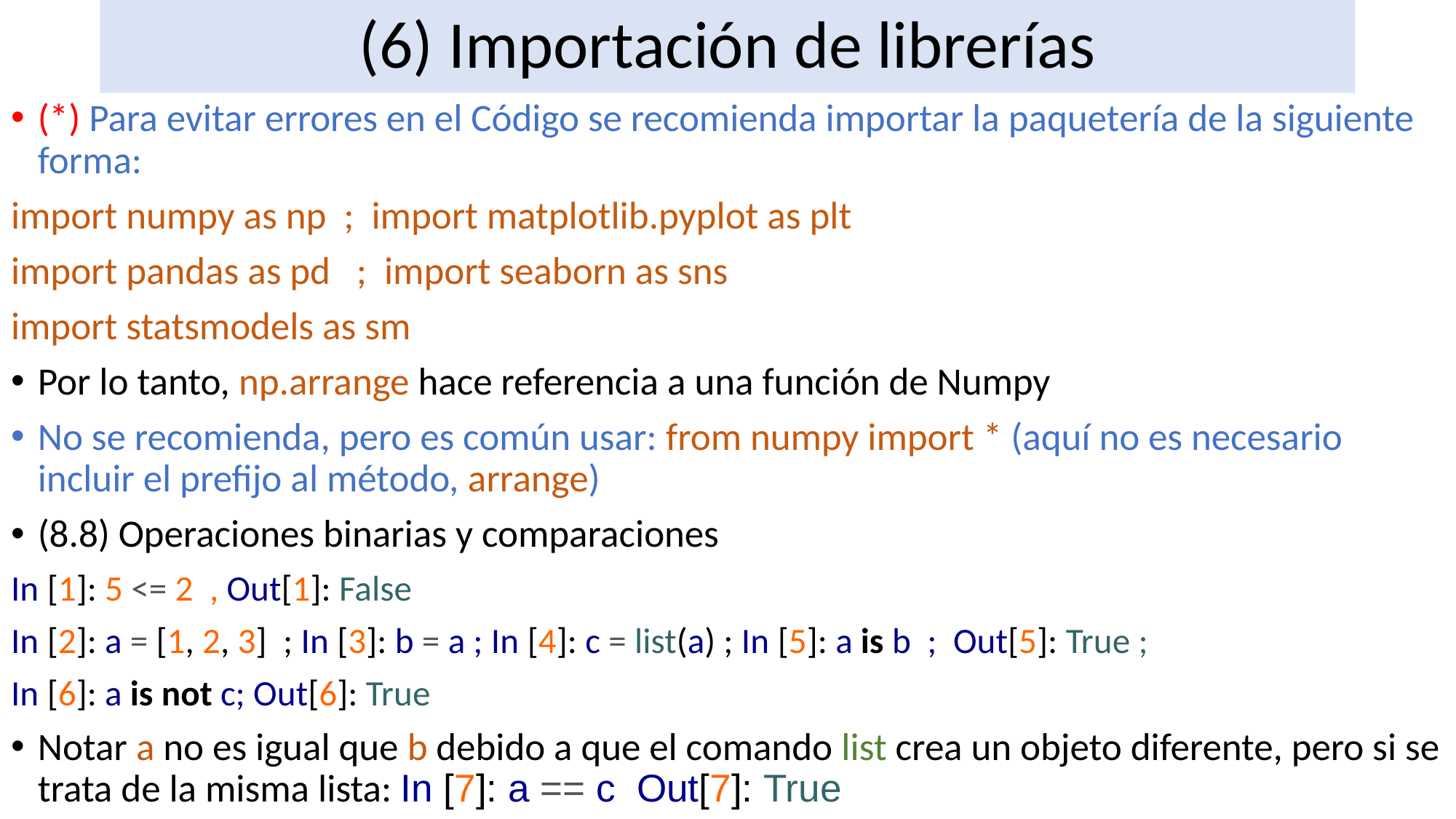

# (6) Importación de librerías
(*) Para evitar errores en el Código se recomienda importar la paquetería de la siguiente forma:
import numpy as np  ;  import matplotlib.pyplot as plt
import pandas as pd   ;  import seaborn as sns
import statsmodels as sm
Por lo tanto, np.arrange hace referencia a una función de Numpy
No se recomienda, pero es común usar: from numpy import * (aquí no es necesario incluir el prefijo al método, arrange)
(8.8) Operaciones binarias y comparaciones
In [1]: 5 <= 2  , Out[1]: False
In [2]: a = [1, 2, 3]  ; In [3]: b = a ; In [4]: c = list(a) ; In [5]: a is b  ;  Out[5]: True ;
In [6]: a is not c; Out[6]: True
Notar a no es igual que b debido a que el comando list crea un objeto diferente, pero si se trata de la misma lista: In [7]: a == c  Out[7]: True